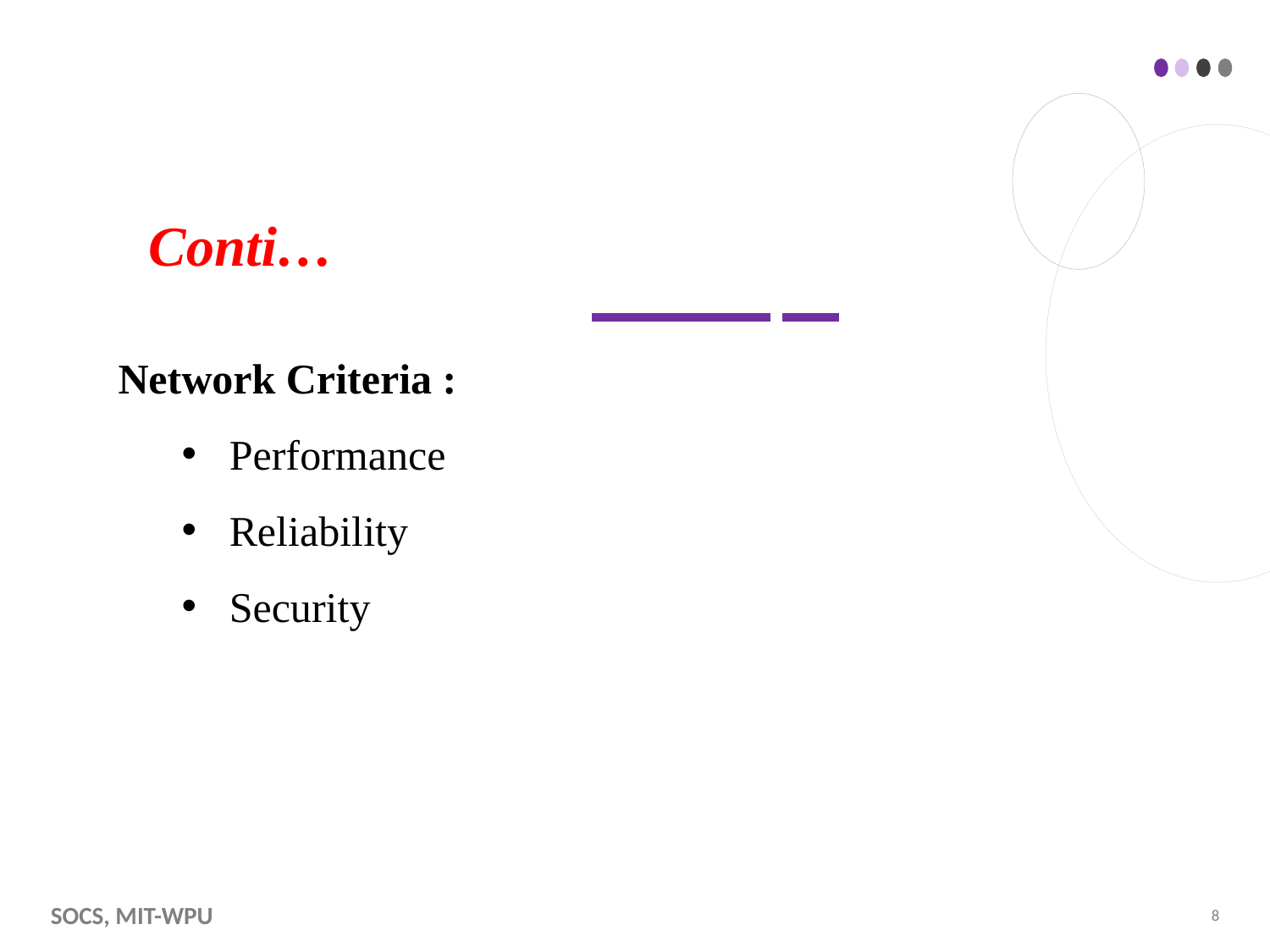

# Conti…

Network Criteria :
Performance
Reliability
Security
SoCS, MIT-WPU
8